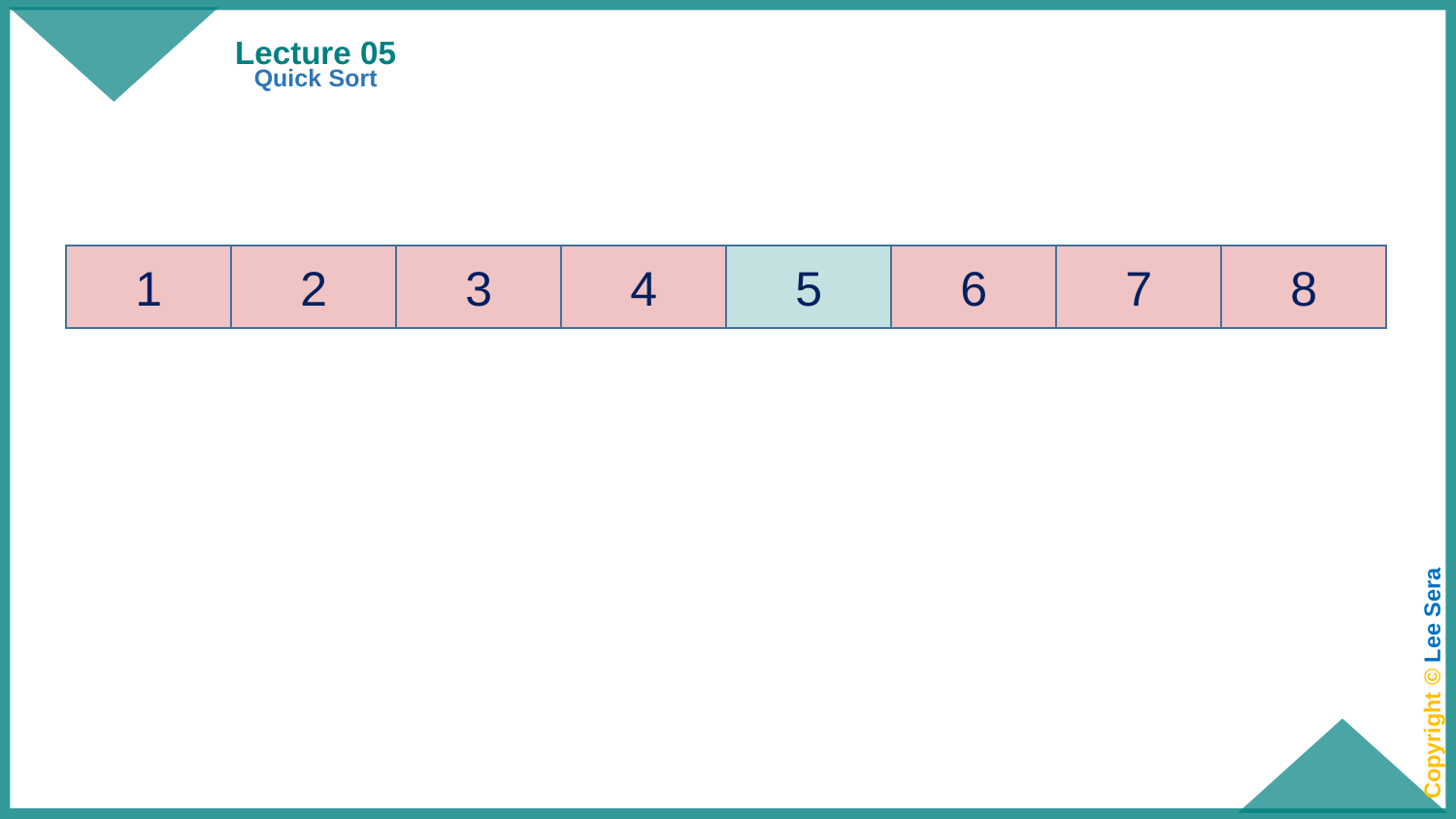

# Lecture 05
Quick Sort
4
1
2
3
5
6
7
8
Copyright © Lee Sera